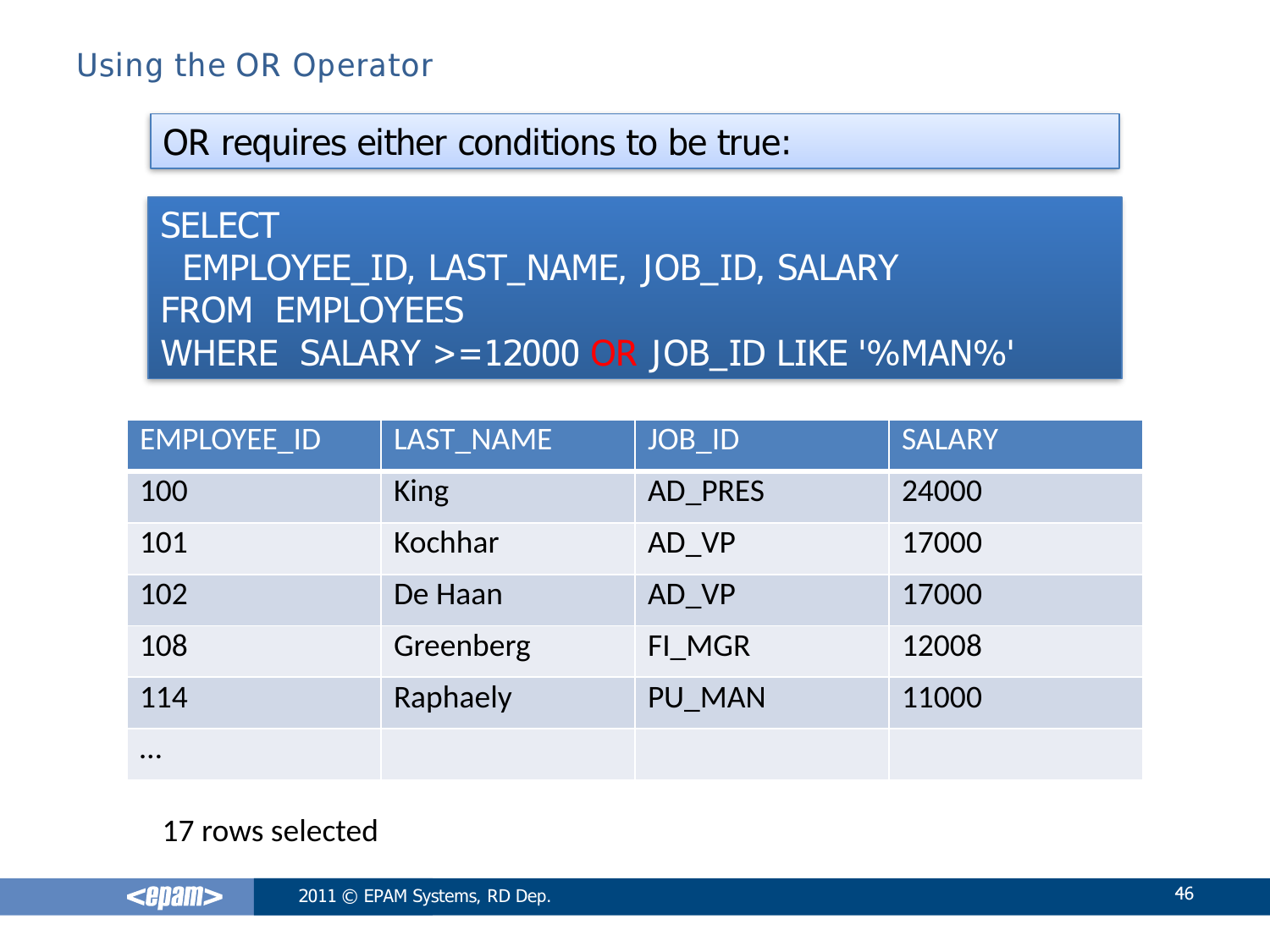

# Using the OR Operator
OR requires either conditions to be true:
SELECT
  EMPLOYEE_ID, LAST_NAME, JOB_ID, SALARY
FROM  EMPLOYEES
WHERE  SALARY >=12000 OR JOB_ID LIKE '%MAN%'
| EMPLOYEE\_ID | LAST\_NAME | JOB\_ID | SALARY |
| --- | --- | --- | --- |
| 100 | King | AD\_PRES | 24000 |
| 101 | Kochhar | AD\_VP | 17000 |
| 102 | De Haan | AD\_VP | 17000 |
| 108 | Greenberg | FI\_MGR | 12008 |
| 114 | Raphaely | PU\_MAN | 11000 |
| … |  |  |  |
17 rows selected
46
2011 © EPAM Systems, RD Dep.